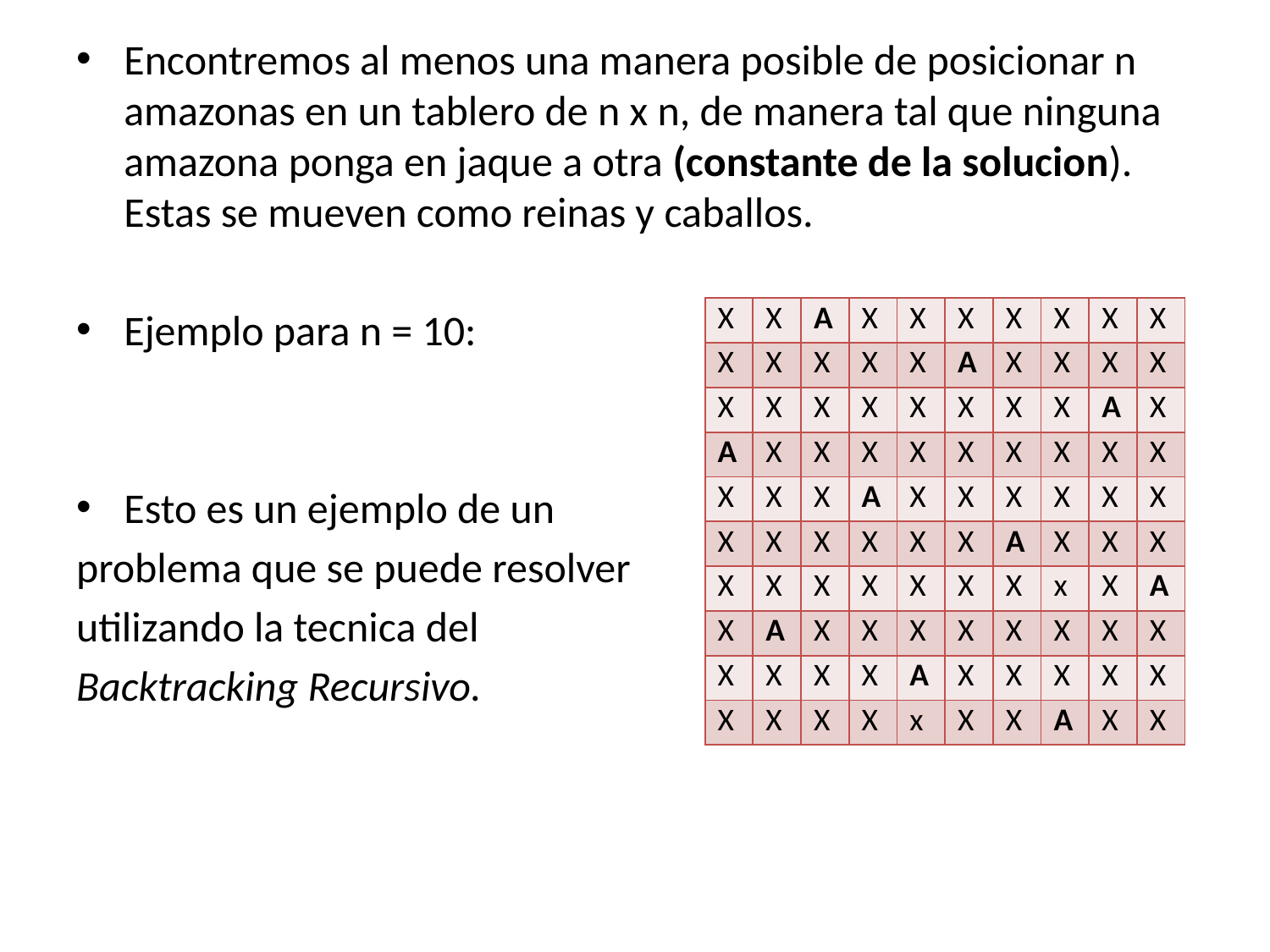

Encontremos al menos una manera posible de posicionar n amazonas en un tablero de n x n, de manera tal que ninguna amazona ponga en jaque a otra (constante de la solucion). Estas se mueven como reinas y caballos.

Ejemplo para n = 10:

Esto es un ejemplo de un
problema que se puede resolver
utilizando la tecnica del
Backtracking Recursivo.

| X | X | A | X | X | X | X | X | X | X |
| --- | --- | --- | --- | --- | --- | --- | --- | --- | --- |
| X | X | X | X | X | A | X | X | X | X |
| X | X | X | X | X | X | X | X | A | X |
| A | X | X | X | X | X | X | X | X | X |
| X | X | X | A | X | X | X | X | X | X |
| X | X | X | X | X | X | A | X | X | X |
| X | X | X | X | X | X | X | x | X | A |
| X | A | X | X | X | X | X | X | X | X |
| X | X | X | X | A | X | X | X | X | X |
| X | X | X | X | x | X | X | A | X | X |